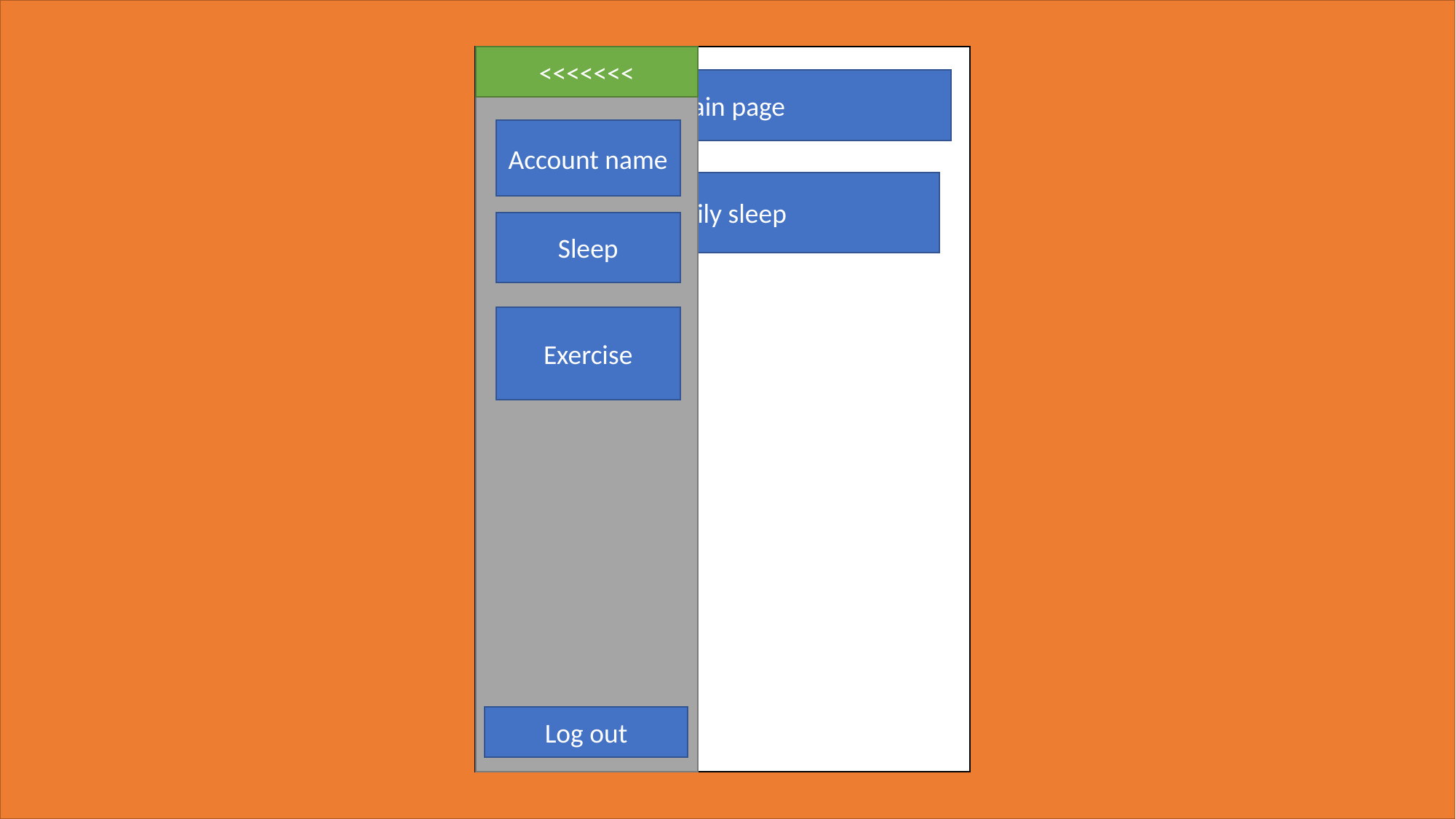

<<<<<<<
Main page
Pull out menu
Account name
Daily sleep
Sleep
Exercise
Log out